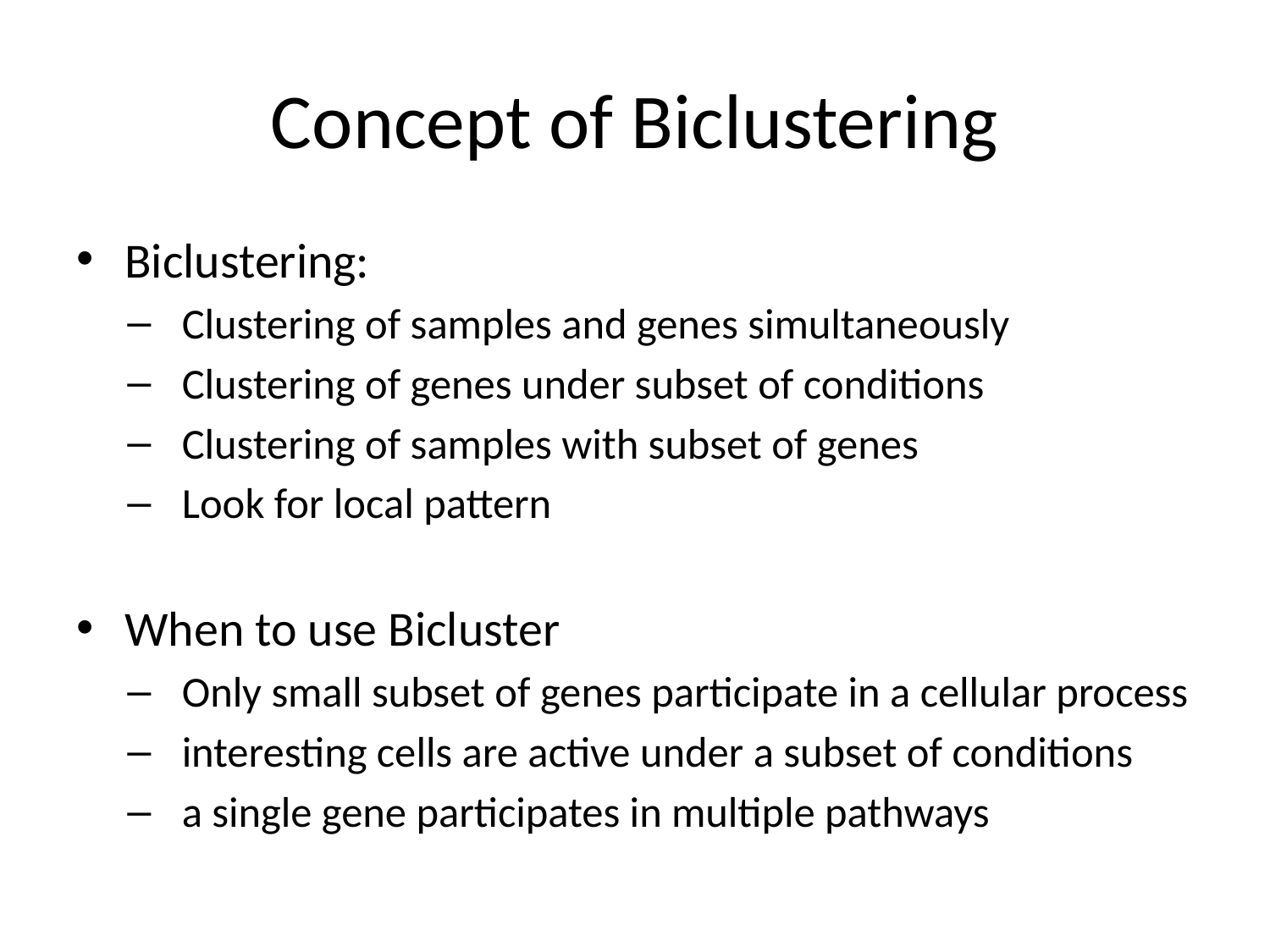

# Concept of Biclustering
Biclustering:
Clustering of samples and genes simultaneously
Clustering of genes under subset of conditions
Clustering of samples with subset of genes
Look for local pattern

When to use Bicluster
Only small subset of genes participate in a cellular process
interesting cells are active under a subset of conditions
a single gene participates in multiple pathways